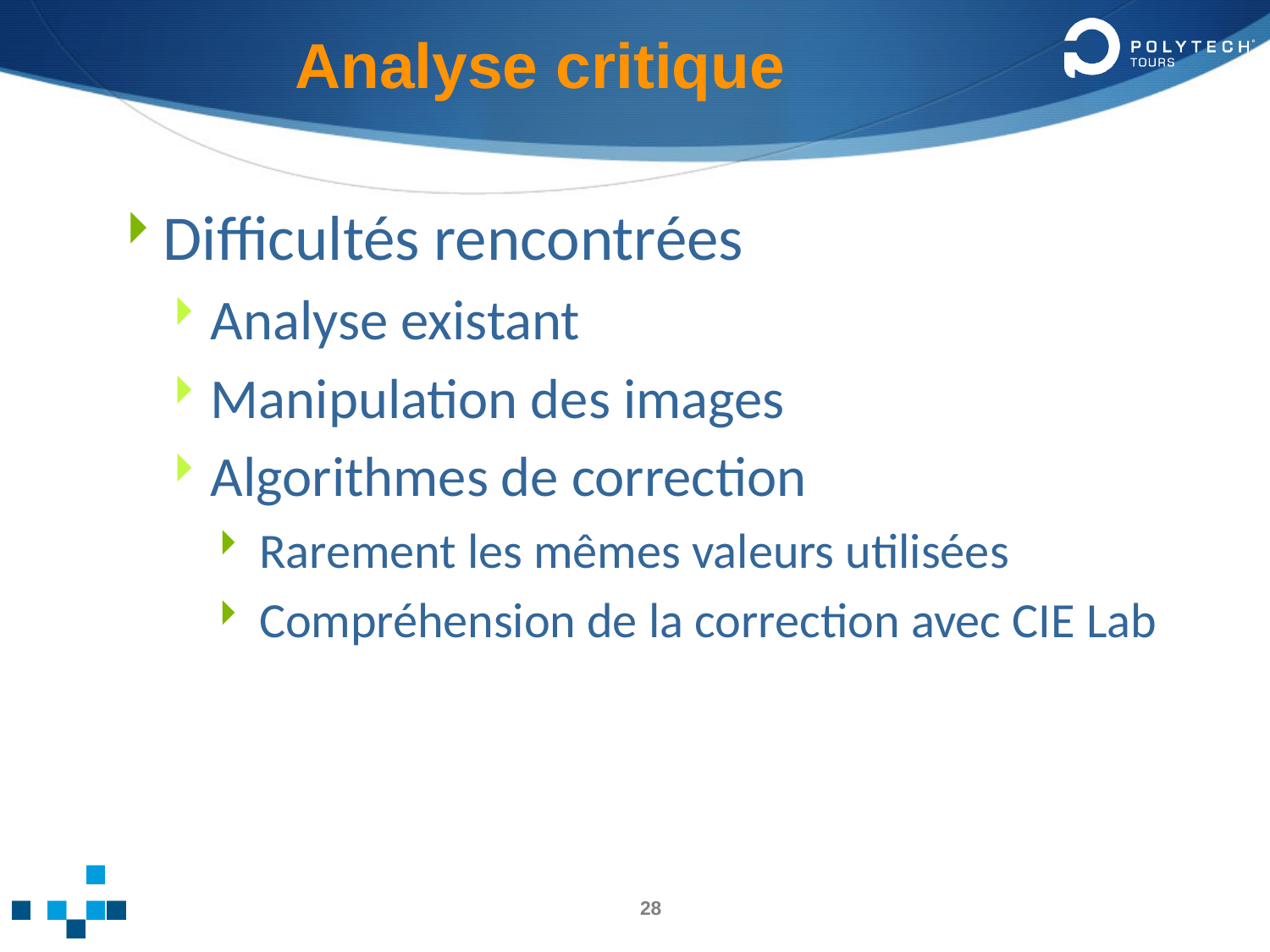

Analyse critique
Difficultés rencontrées
Analyse existant
Manipulation des images
Algorithmes de correction
Rarement les mêmes valeurs utilisées
Compréhension de la correction avec CIE Lab

28